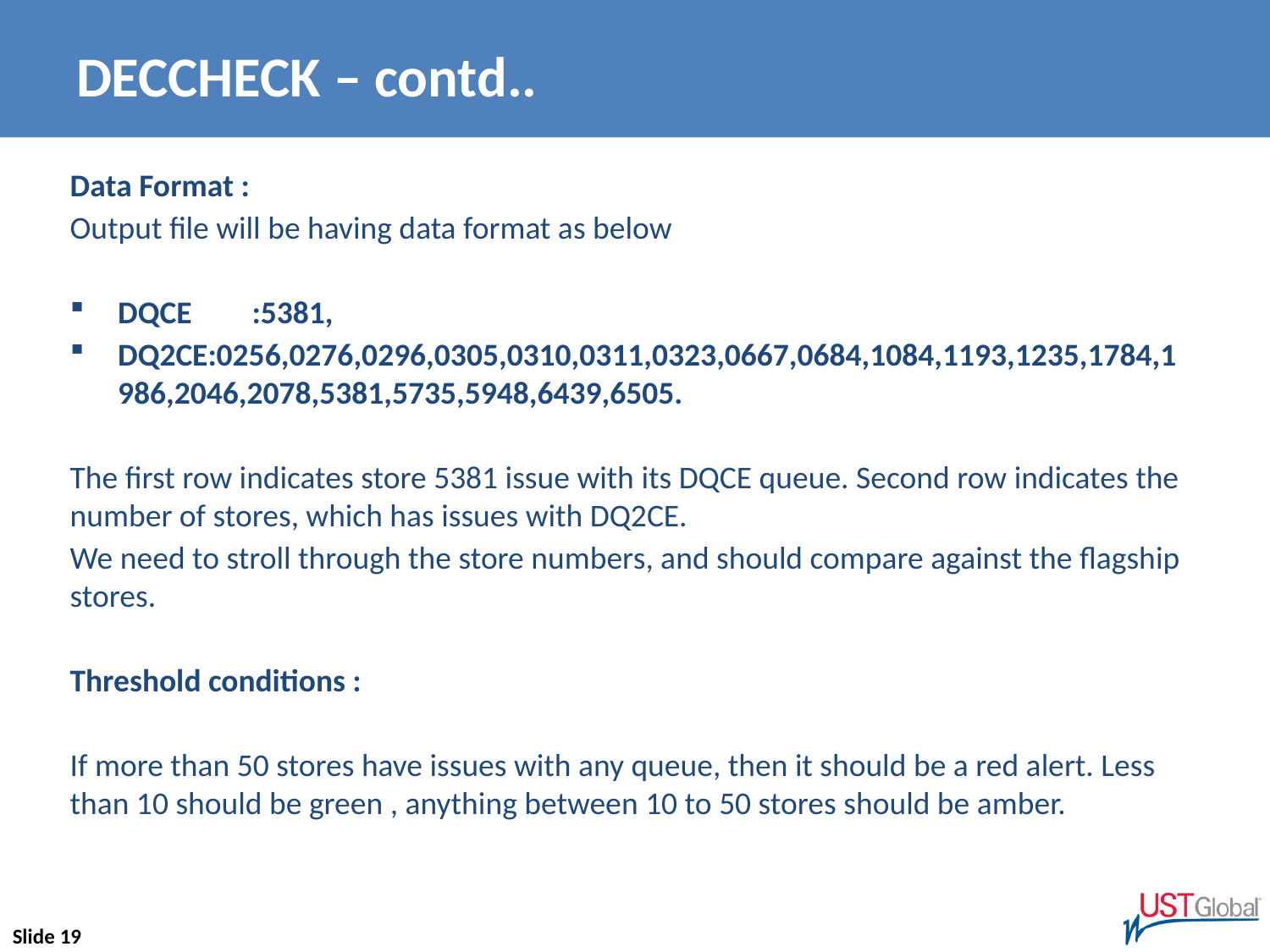

# DECCHECK – contd..
Data Format :
Output file will be having data format as below

DQCE	 :5381,
DQ2CE:0256,0276,0296,0305,0310,0311,0323,0667,0684,1084,1193,1235,1784,1986,2046,2078,5381,5735,5948,6439,6505.

The first row indicates store 5381 issue with its DQCE queue. Second row indicates the number of stores, which has issues with DQ2CE.
We need to stroll through the store numbers, and should compare against the flagship stores.

Threshold conditions :

If more than 50 stores have issues with any queue, then it should be a red alert. Less than 10 should be green , anything between 10 to 50 stores should be amber.

Slide 19